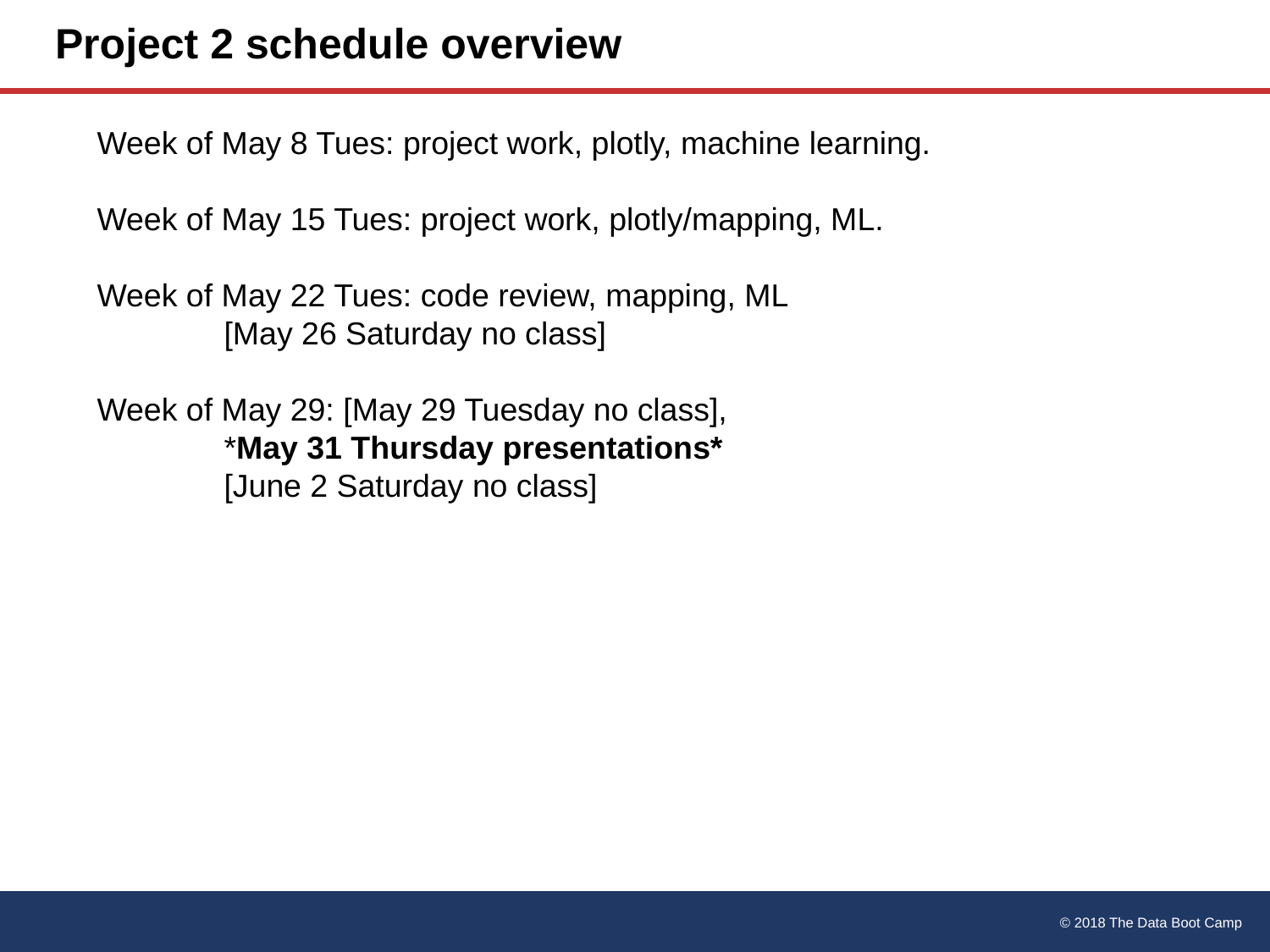

# Project 2 schedule overview
Week of May 8 Tues: project work, plotly, machine learning.

Week of May 15 Tues: project work, plotly/mapping, ML.

Week of May 22 Tues: code review, mapping, ML
	[May 26 Saturday no class]

Week of May 29: [May 29 Tuesday no class],
	*May 31 Thursday presentations*
	[June 2 Saturday no class]